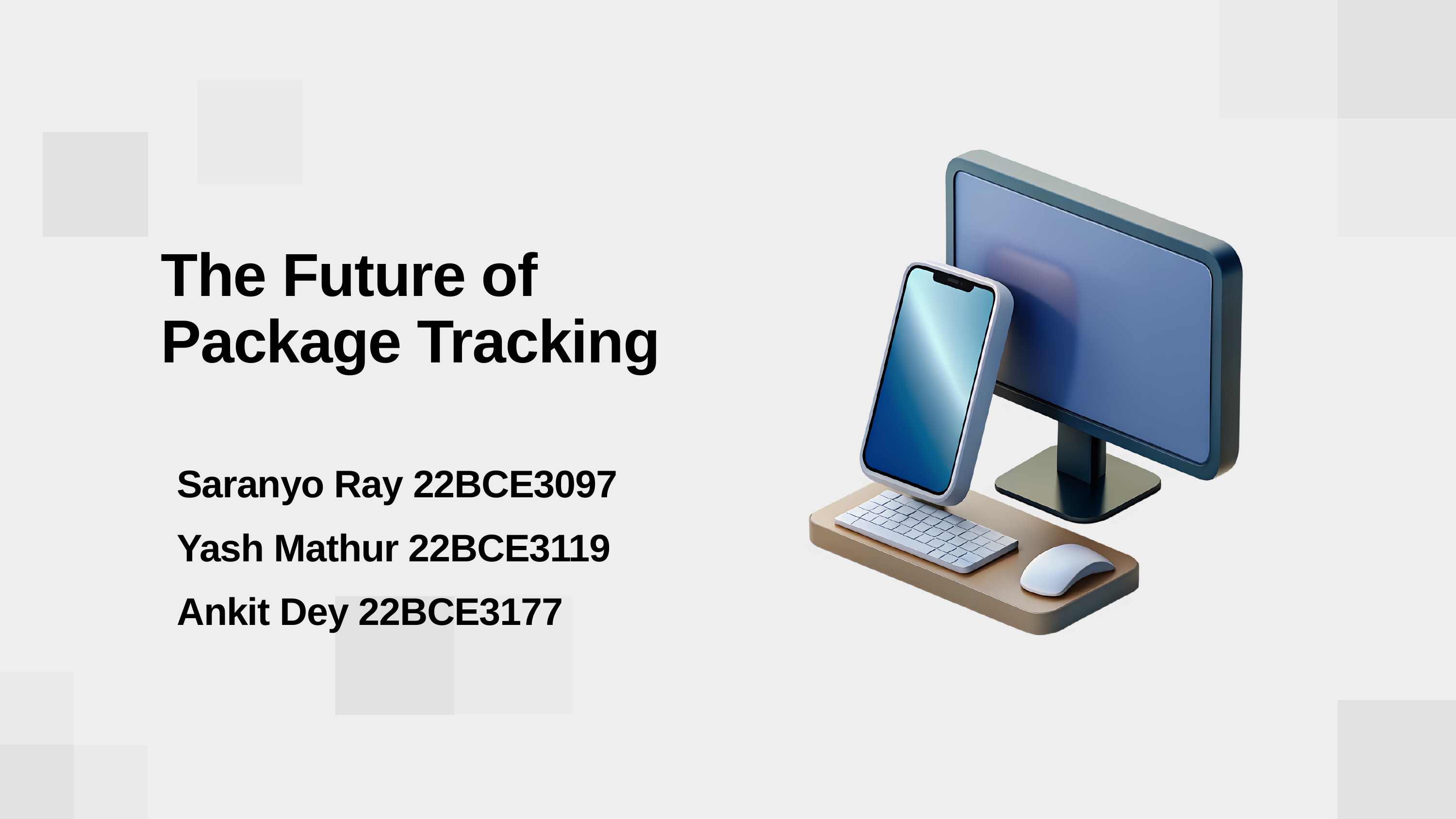

The Future of Package Tracking
Saranyo Ray 22BCE3097
Yash Mathur 22BCE3119
Ankit Dey 22BCE3177